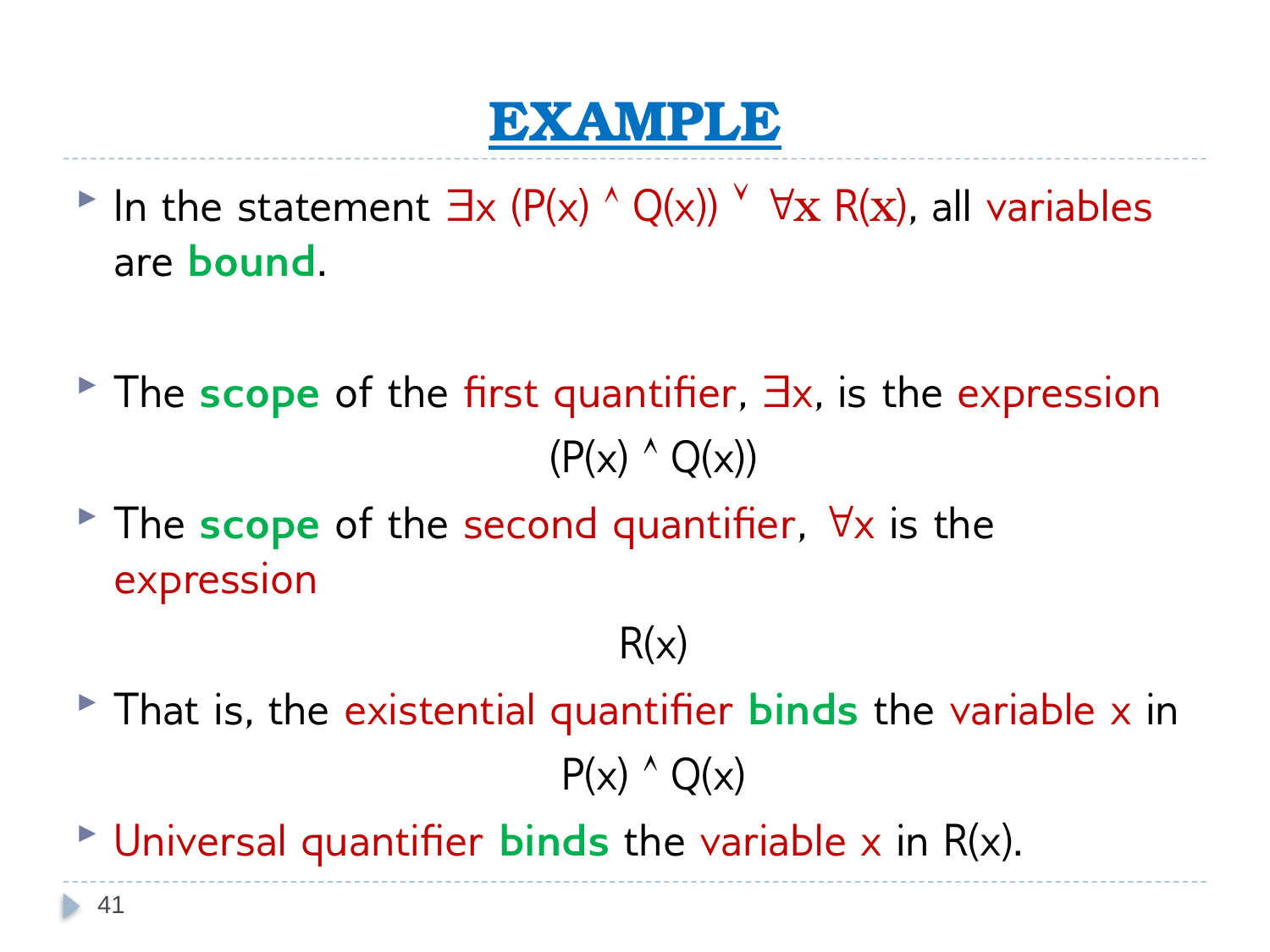

# EXAMPLE
In the statement ∃x (P(x) ∧ Q(x)) ∨ ∀x R(x), all variables are bound.

The scope of the first quantifier, ∃x, is the expression
	(P(x) ∧ Q(x))
The scope of the second quantifier, ∀x is the expression
	R(x)
That is, the existential quantifier binds the variable x in
	P(x) ∧ Q(x)
Universal quantifier binds the variable x in R(x).
41